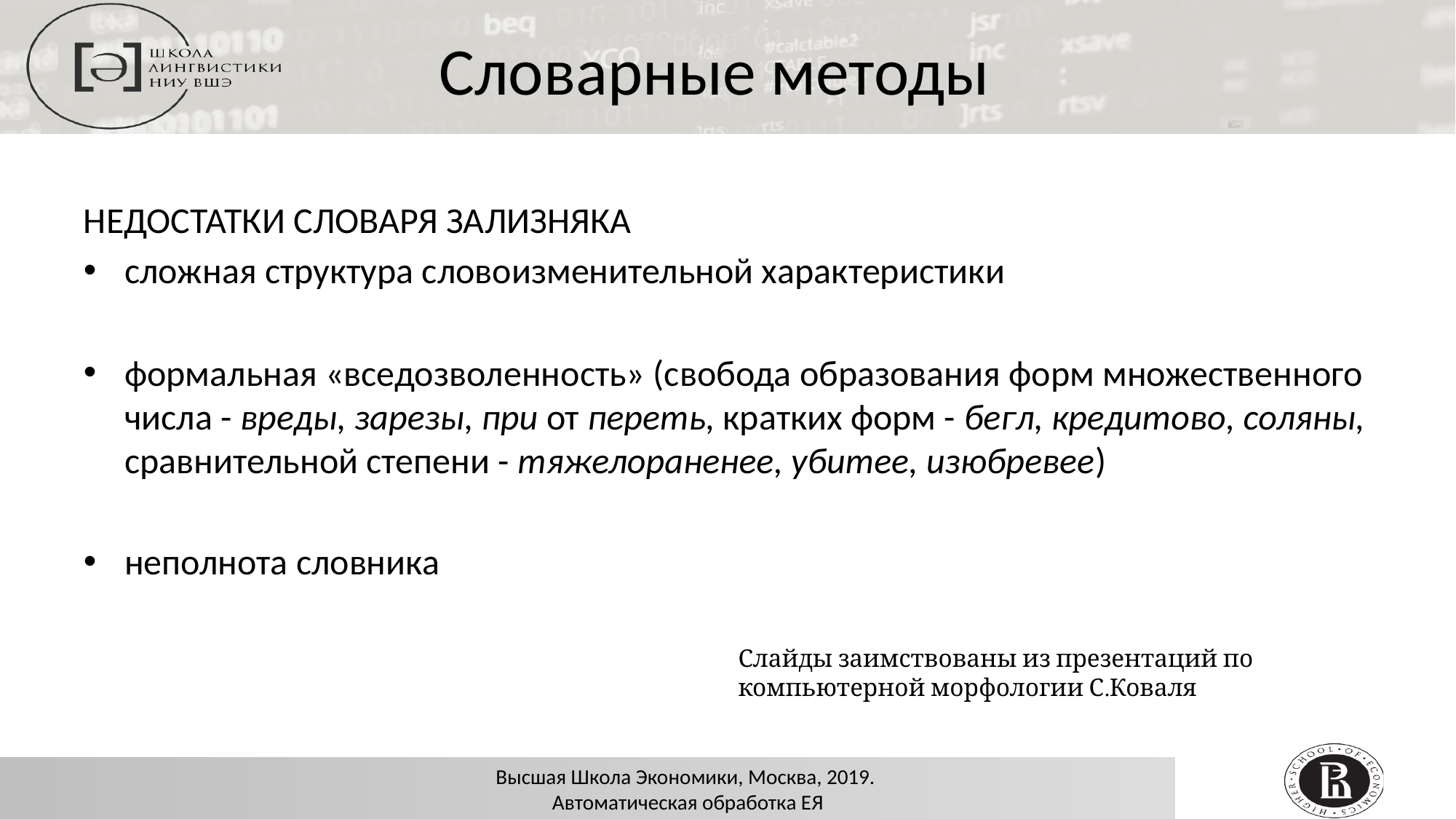

Словарные методы
НЕДОСТАТКИ СЛОВАРЯ ЗАЛИЗНЯКА
сложная структура словоизменительной характеристики

формальная «вседозволенность» (свобода образования форм множественного числа - вреды, зарезы, при от переть, кратких форм - бегл, кредитово, соляны, сравнительной степени - тяжелораненее, убитее, изюбревее)

неполнота словника

Слайды заимствованы из презентаций по компьютерной морфологии С.Коваля